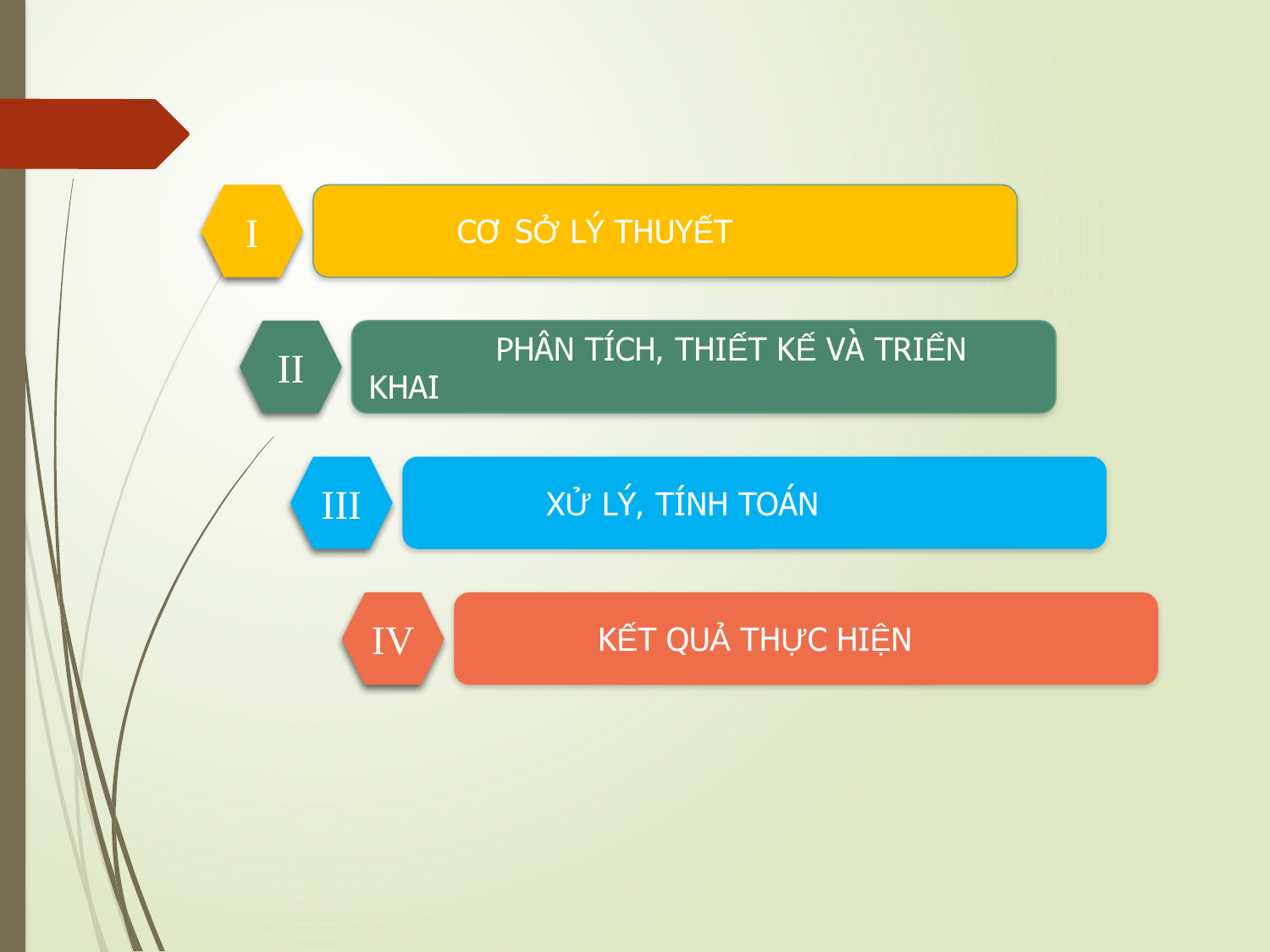

I
	CƠ SỞ LÝ THUYẾT
II
	PHÂN TÍCH, THIẾT KẾ VÀ TRIỂN KHAI
III
	XỬ LÝ, TÍNH TOÁN
IV
	KẾT QUẢ THỰC HIỆN